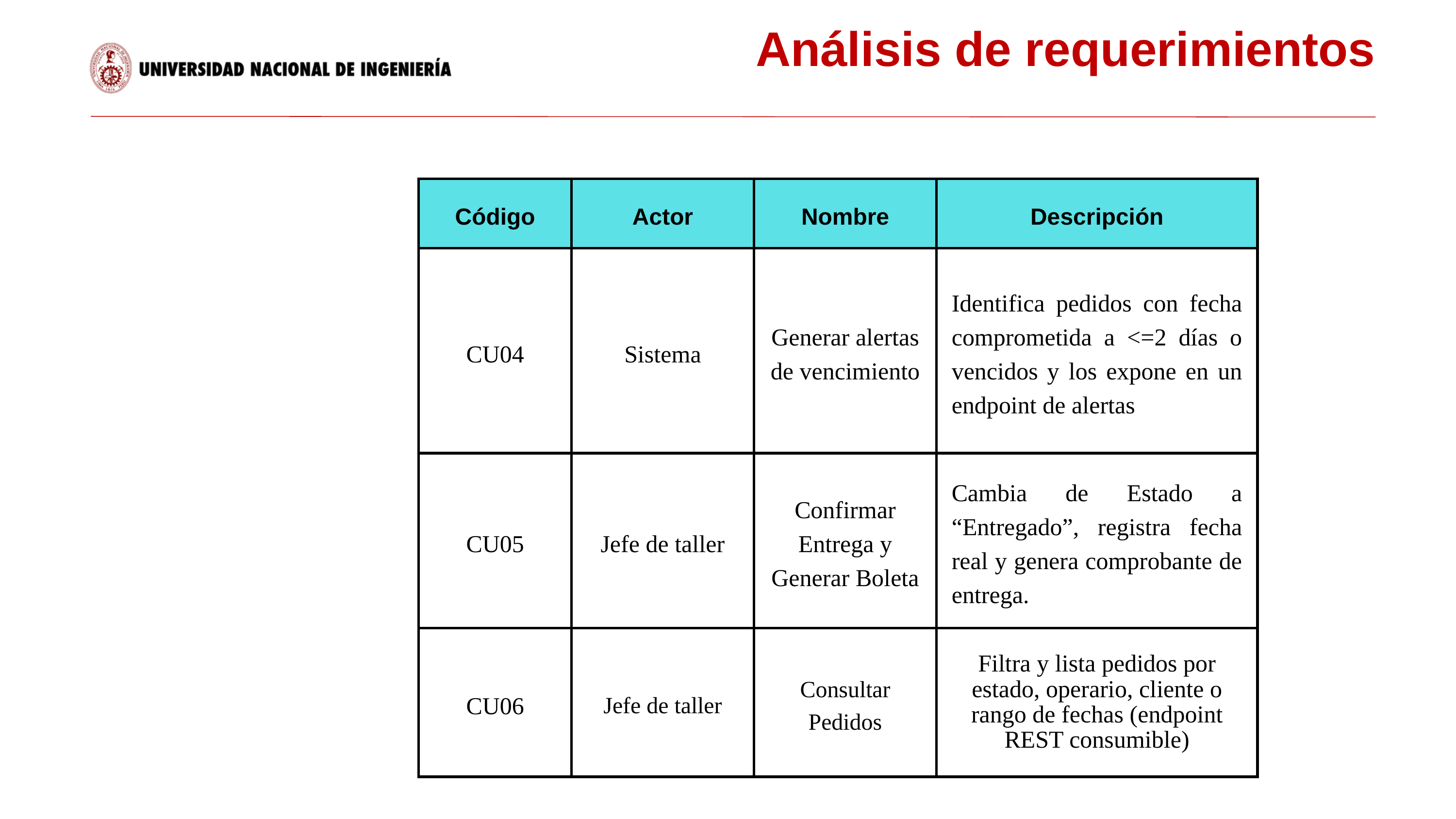

Análisis de requerimientos

| Código | Actor | Nombre | Descripción |
| --- | --- | --- | --- |
| CU04 | Sistema | Generar alertas de vencimiento | Identifica pedidos con fecha comprometida a <=2 días o vencidos y los expone en un endpoint de alertas |
| CU05 | Jefe de taller | Confirmar Entrega y Generar Boleta | Cambia de Estado a “Entregado”, registra fecha real y genera comprobante de entrega. |
| CU06 | Jefe de taller | Consultar Pedidos | Filtra y lista pedidos por estado, operario, cliente o rango de fechas (endpoint REST consumible) |